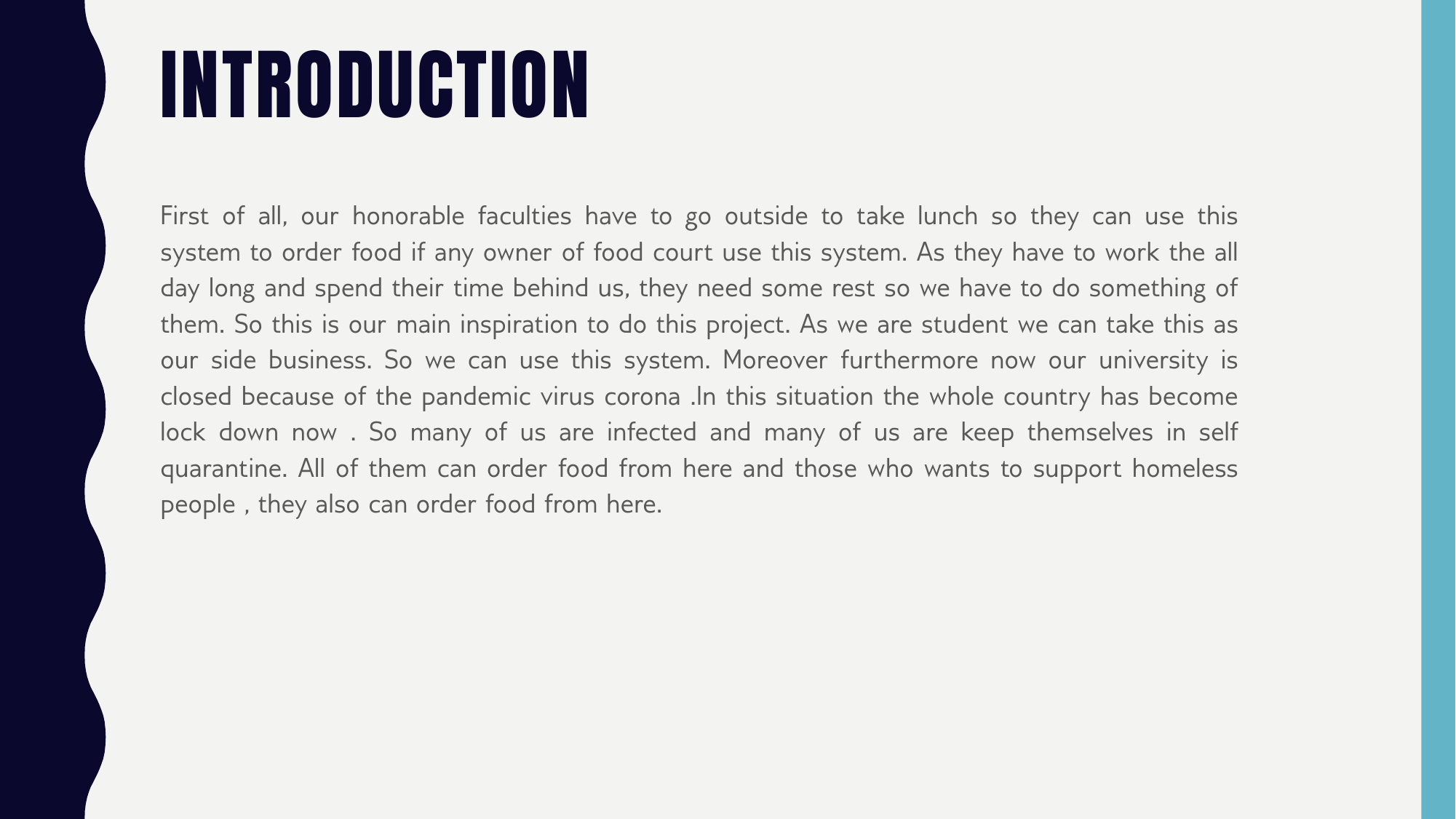

# introduction
First of all, our honorable faculties have to go outside to take lunch so they can use this system to order food if any owner of food court use this system. As they have to work the all day long and spend their time behind us, they need some rest so we have to do something of them. So this is our main inspiration to do this project. As we are student we can take this as our side business. So we can use this system. Moreover furthermore now our university is closed because of the pandemic virus corona .In this situation the whole country has become lock down now . So many of us are infected and many of us are keep themselves in self quarantine. All of them can order food from here and those who wants to support homeless people , they also can order food from here.